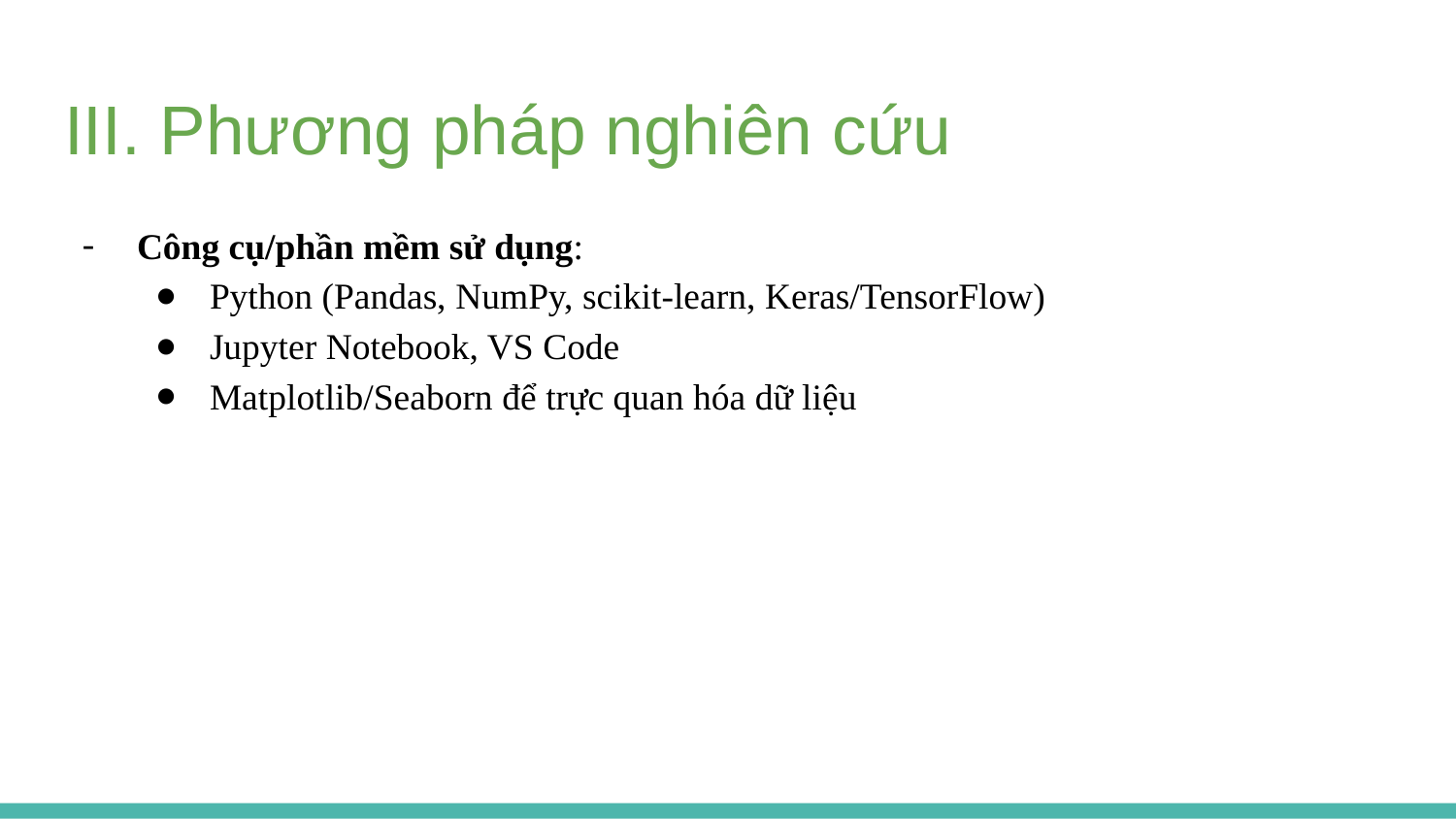

# III. Phương pháp nghiên cứu
Công cụ/phần mềm sử dụng:
Python (Pandas, NumPy, scikit-learn, Keras/TensorFlow)
Jupyter Notebook, VS Code
Matplotlib/Seaborn để trực quan hóa dữ liệu